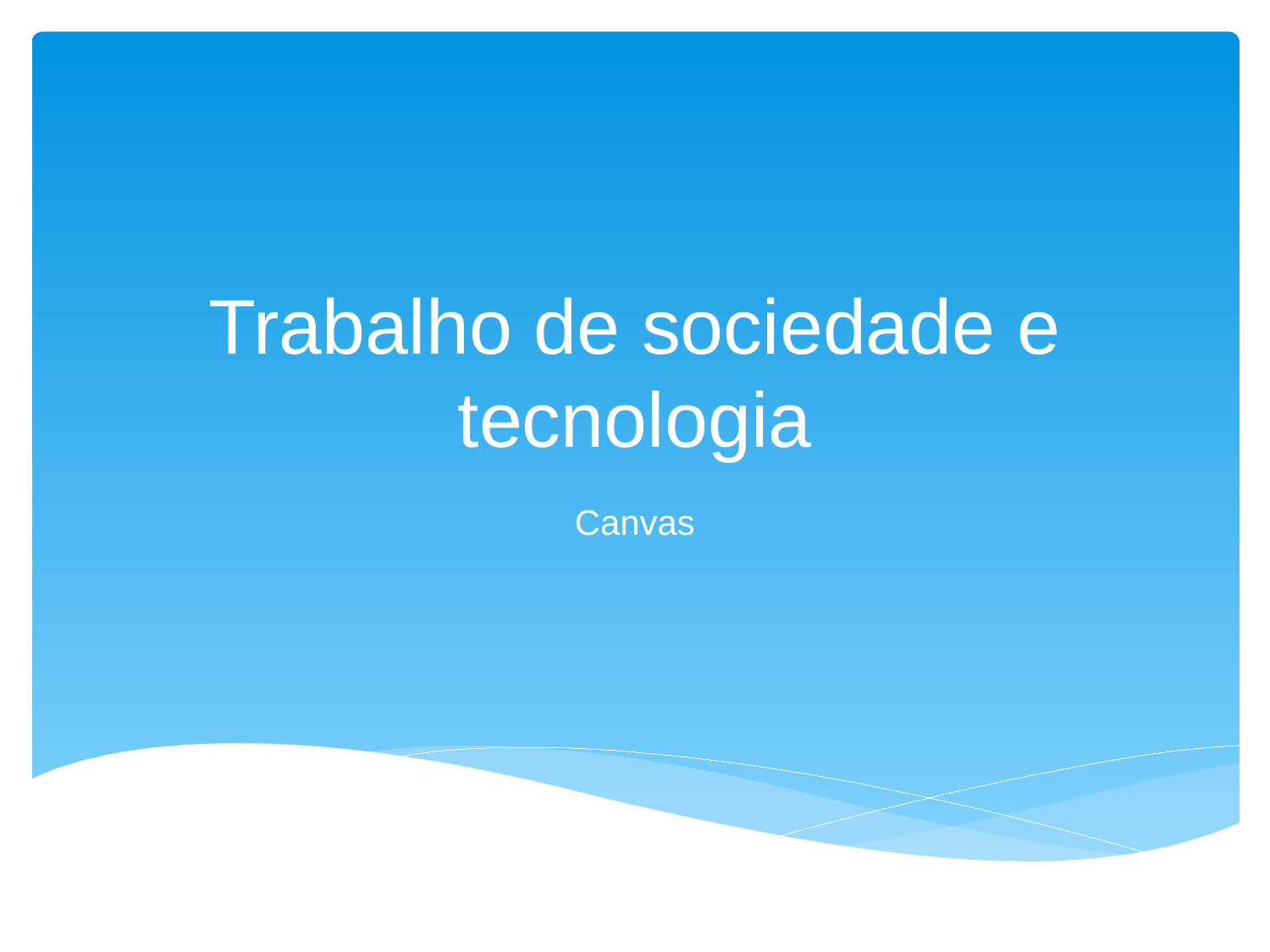

# Trabalho de sociedade e tecnologia
Canvas